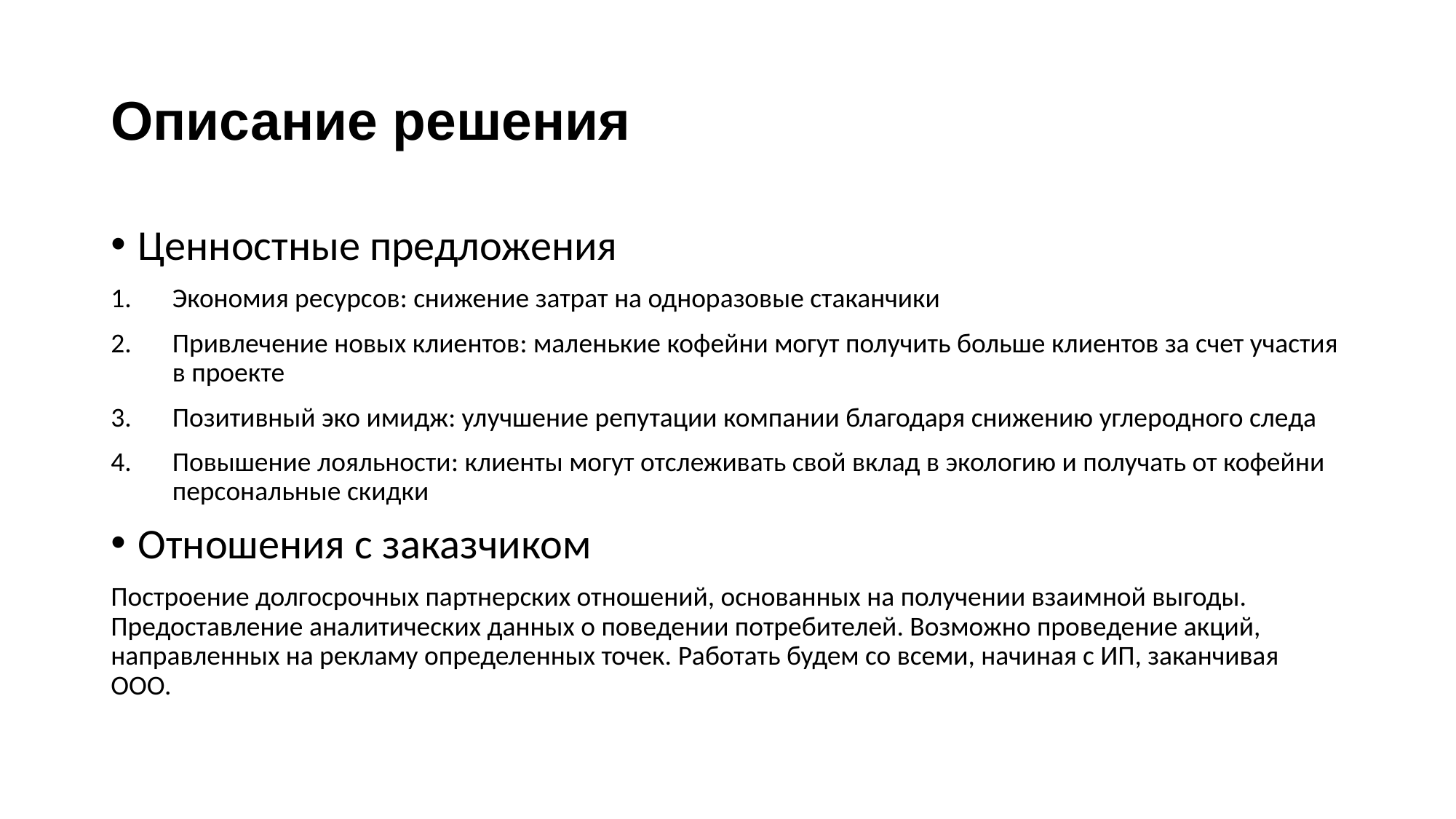

# Описание решения
Ценностные предложения
Экономия ресурсов: снижение затрат на одноразовые стаканчики
Привлечение новых клиентов: маленькие кофейни могут получить больше клиентов за счет участия в проекте
Позитивный эко имидж: улучшение репутации компании благодаря снижению углеродного следа
Повышение лояльности: клиенты могут отслеживать свой вклад в экологию и получать от кофейни персональные скидки
Отношения с заказчиком
Построение долгосрочных партнерских отношений, основанных на получении взаимной выгоды. Предоставление аналитических данных о поведении потребителей. Возможно проведение акций, направленных на рекламу определенных точек. Работать будем со всеми, начиная с ИП, заканчивая ООО.